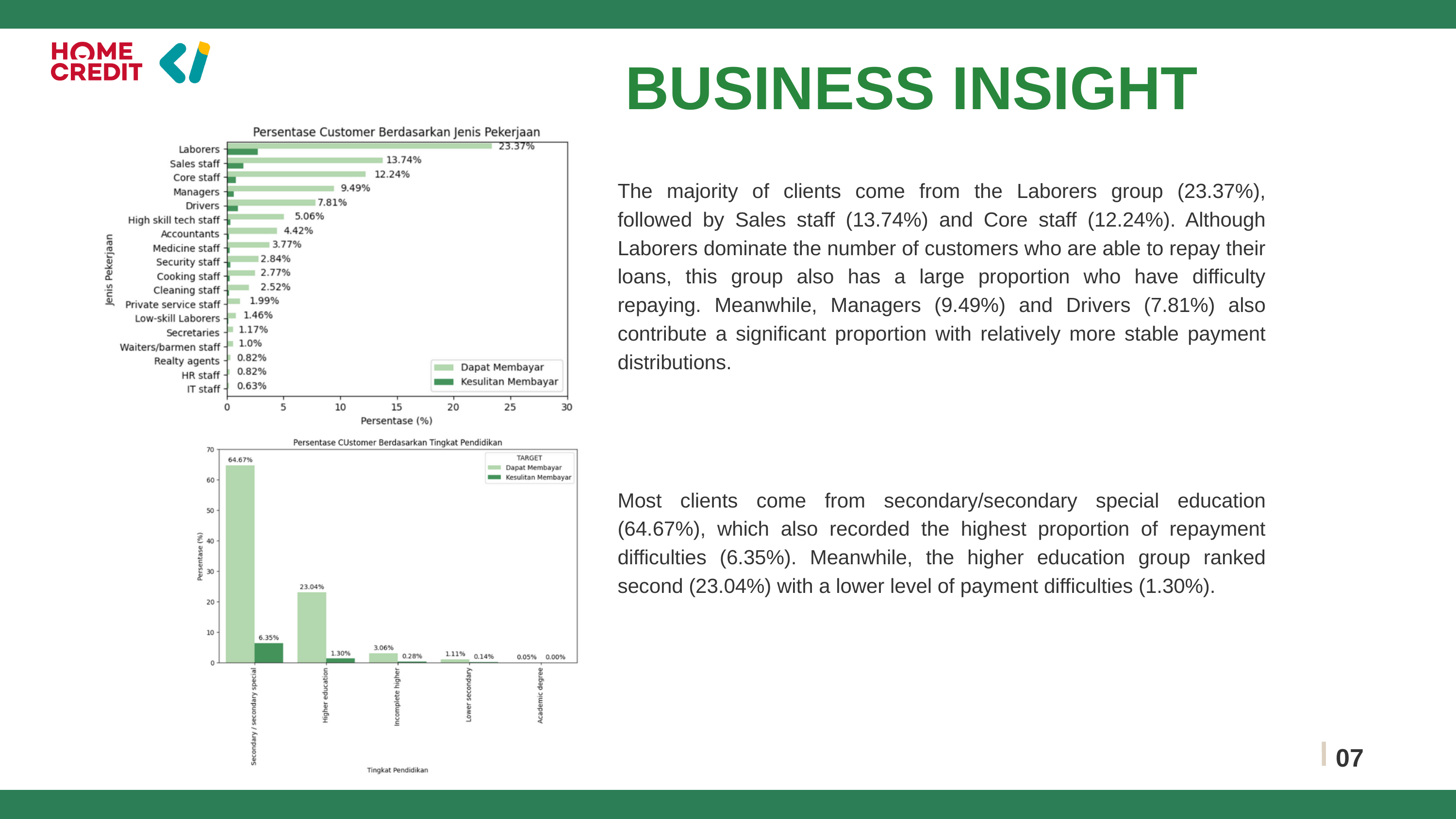

BUSINESS INSIGHT

The majority of clients come from the Laborers group (23.37%), followed by Sales staff (13.74%) and Core staff (12.24%). Although Laborers dominate the number of customers who are able to repay their loans, this group also has a large proportion who have difficulty repaying. Meanwhile, Managers (9.49%) and Drivers (7.81%) also contribute a significant proportion with relatively more stable payment distributions.
METODE SATU

Most clients come from secondary/secondary special education (64.67%), which also recorded the highest proportion of repayment difficulties (6.35%). Meanwhile, the higher education group ranked second (23.04%) with a lower level of payment difficulties (1.30%).

07